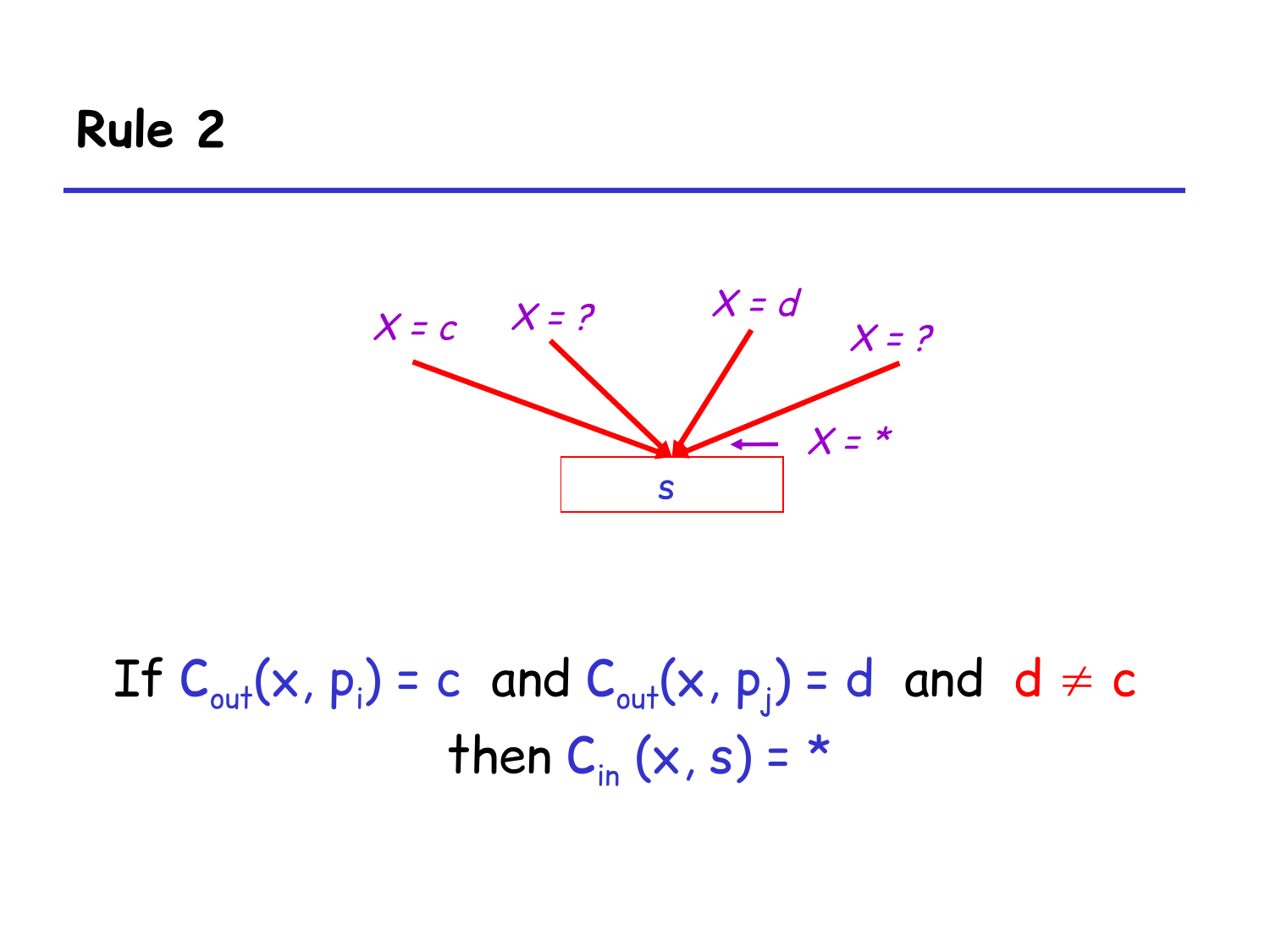

# Rule 2
X = d
X = ?
X = c
X = ?
X = *

        s

If Cout(x, pi) = c  and Cout(x, pj) = d  and  d ≠ c
then Cin (x, s) = *

45